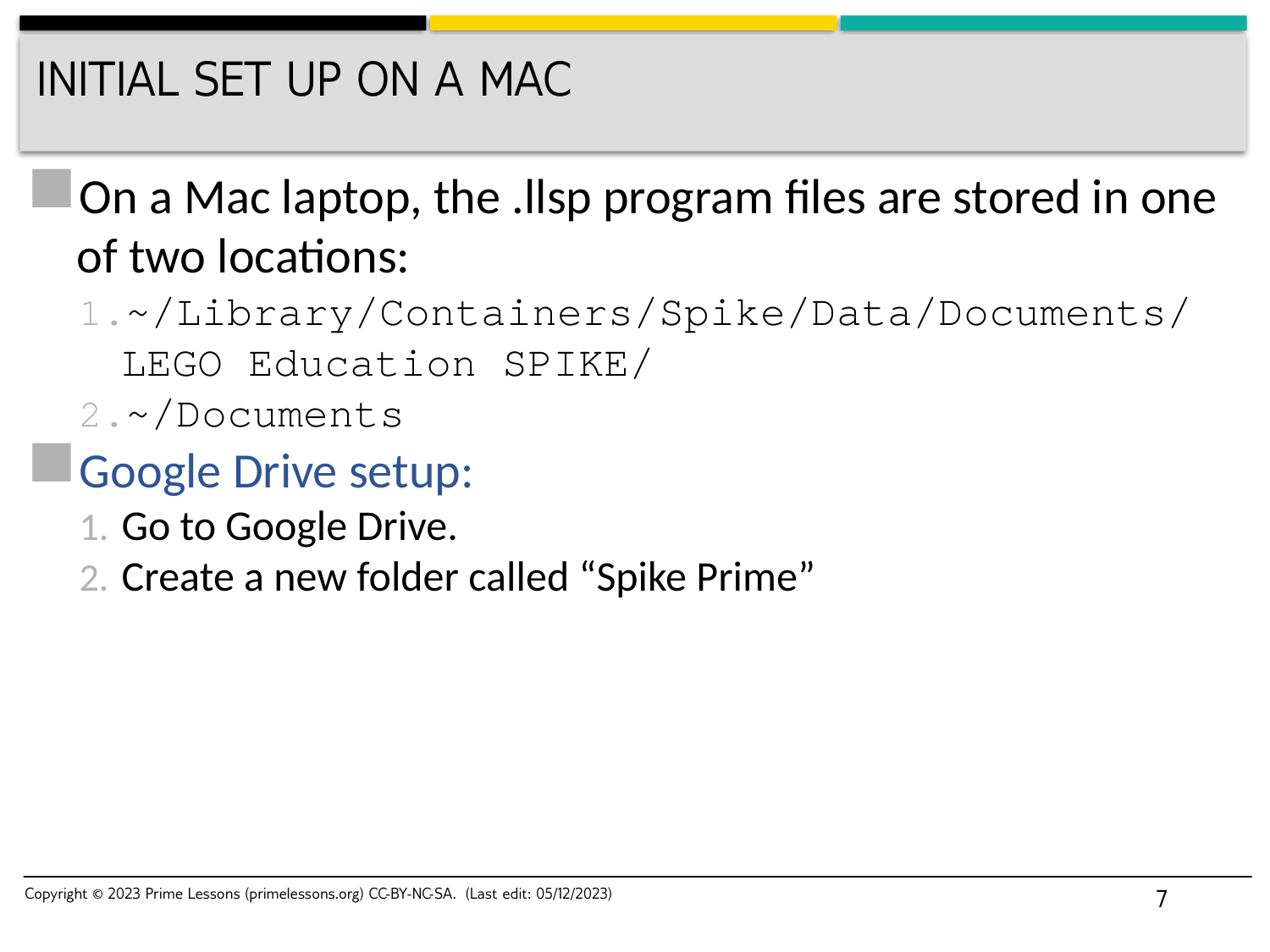

# INITIAL SET UP ON A MAC
On a Mac laptop, the .llsp program files are stored in one of two locations:
~/Library/Containers/Spike/Data/Documents/LEGO Education SPIKE/
~/Documents
Google Drive setup:
Go to Google Drive.
Create a new folder called “Spike Prime”
7
Copyright © 2023 Prime Lessons (primelessons.org) CC-BY-NC-SA.  (Last edit: 05/12/2023)